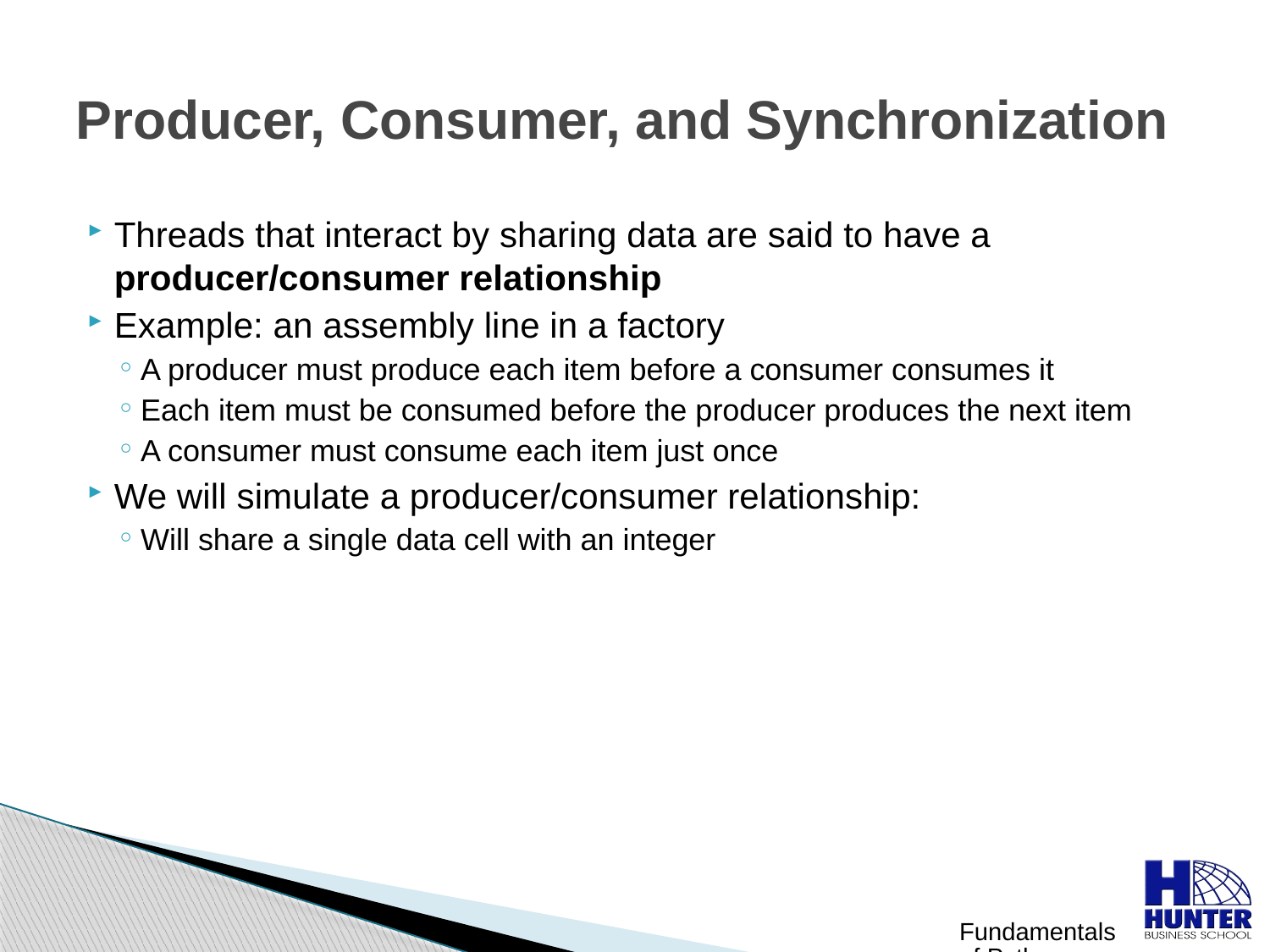

# Producer, Consumer, and Synchronization
Threads that interact by sharing data are said to have a producer/consumer relationship
Example: an assembly line in a factory
A producer must produce each item before a consumer consumes it
Each item must be consumed before the producer produces the next item
A consumer must consume each item just once
We will simulate a producer/consumer relationship:
Will share a single data cell with an integer
Fundamentals of Python